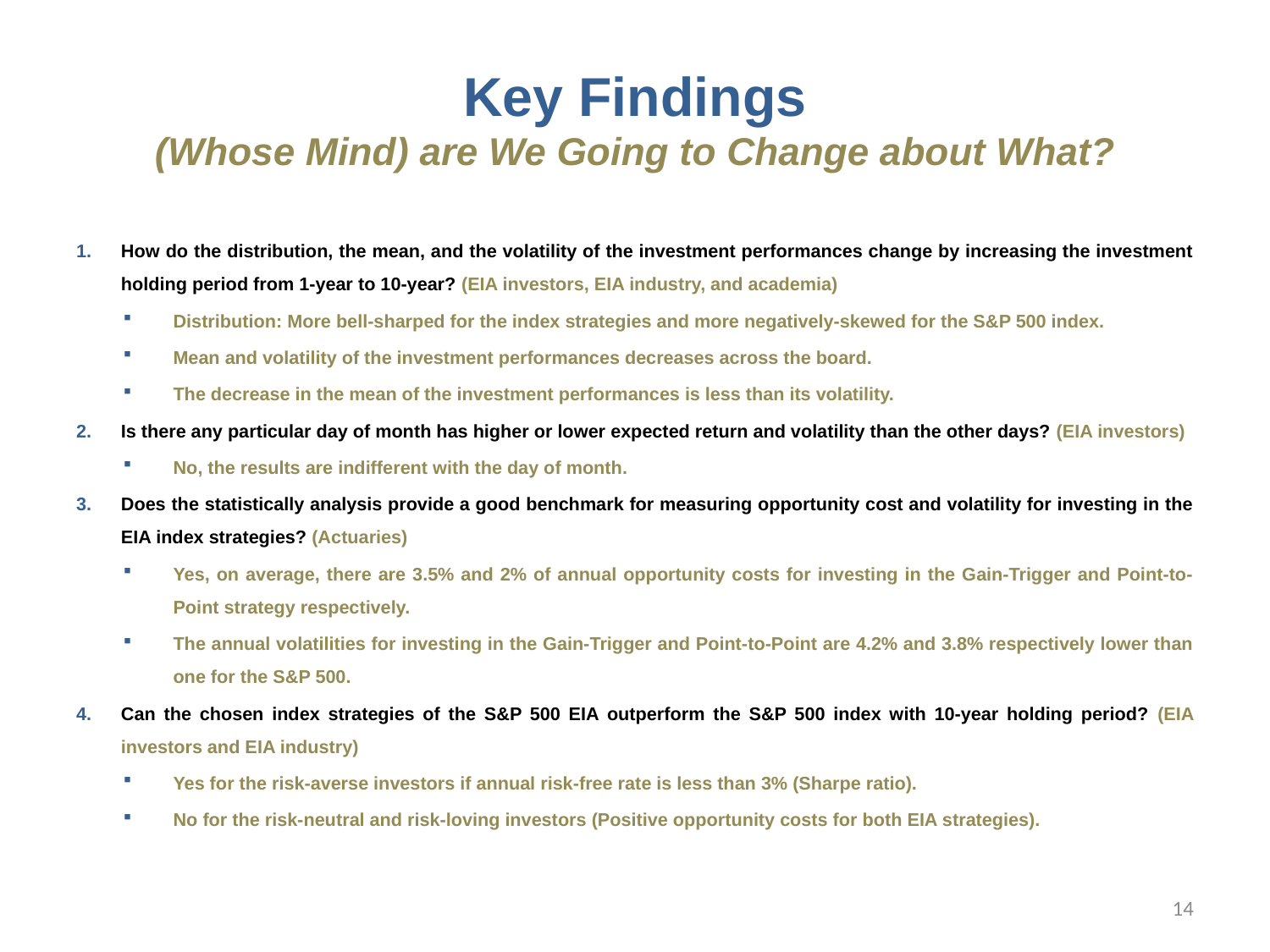

# Key Findings (Whose Mind) are We Going to Change about What?
How do the distribution, the mean, and the volatility of the investment performances change by increasing the investment holding period from 1-year to 10-year? (EIA investors, EIA industry, and academia)
Distribution: More bell-sharped for the index strategies and more negatively-skewed for the S&P 500 index.
Mean and volatility of the investment performances decreases across the board.
The decrease in the mean of the investment performances is less than its volatility.
Is there any particular day of month has higher or lower expected return and volatility than the other days? (EIA investors)
No, the results are indifferent with the day of month.
Does the statistically analysis provide a good benchmark for measuring opportunity cost and volatility for investing in the EIA index strategies? (Actuaries)
Yes, on average, there are 3.5% and 2% of annual opportunity costs for investing in the Gain-Trigger and Point-to-Point strategy respectively.
The annual volatilities for investing in the Gain-Trigger and Point-to-Point are 4.2% and 3.8% respectively lower than one for the S&P 500.
Can the chosen index strategies of the S&P 500 EIA outperform the S&P 500 index with 10-year holding period? (EIA investors and EIA industry)
Yes for the risk-averse investors if annual risk-free rate is less than 3% (Sharpe ratio).
No for the risk-neutral and risk-loving investors (Positive opportunity costs for both EIA strategies).
14